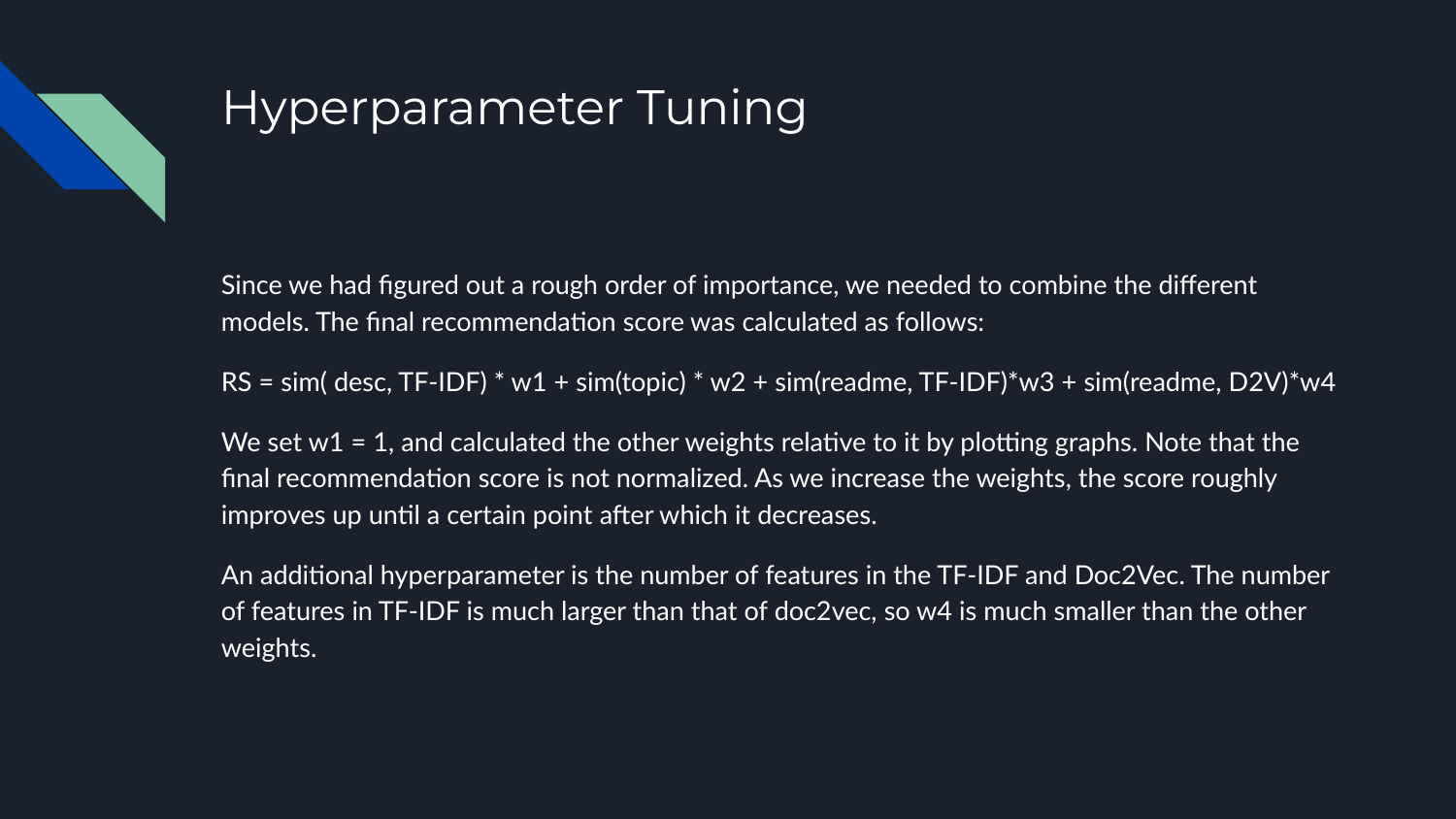

# Hyperparameter Tuning
Since we had figured out a rough order of importance, we needed to combine the different models. The final recommendation score was calculated as follows:
RS = sim( desc, TF-IDF) * w1 + sim(topic) * w2 + sim(readme, TF-IDF)*w3 + sim(readme, D2V)*w4
We set w1 = 1, and calculated the other weights relative to it by plotting graphs. Note that the final recommendation score is not normalized. As we increase the weights, the score roughly improves up until a certain point after which it decreases.
An additional hyperparameter is the number of features in the TF-IDF and Doc2Vec. The number of features in TF-IDF is much larger than that of doc2vec, so w4 is much smaller than the other weights.